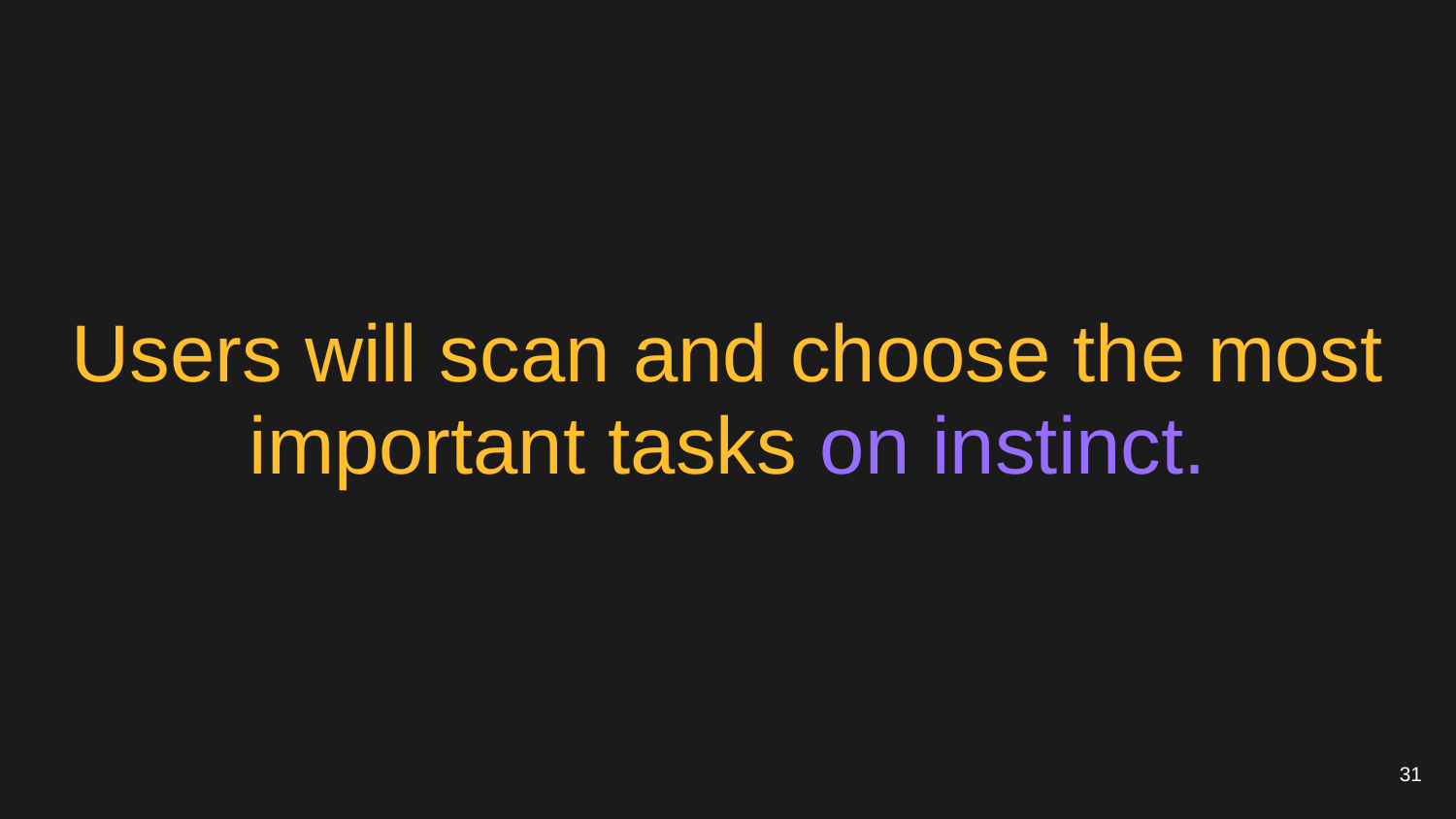

# Users will scan and choose the most important tasks on instinct.
31